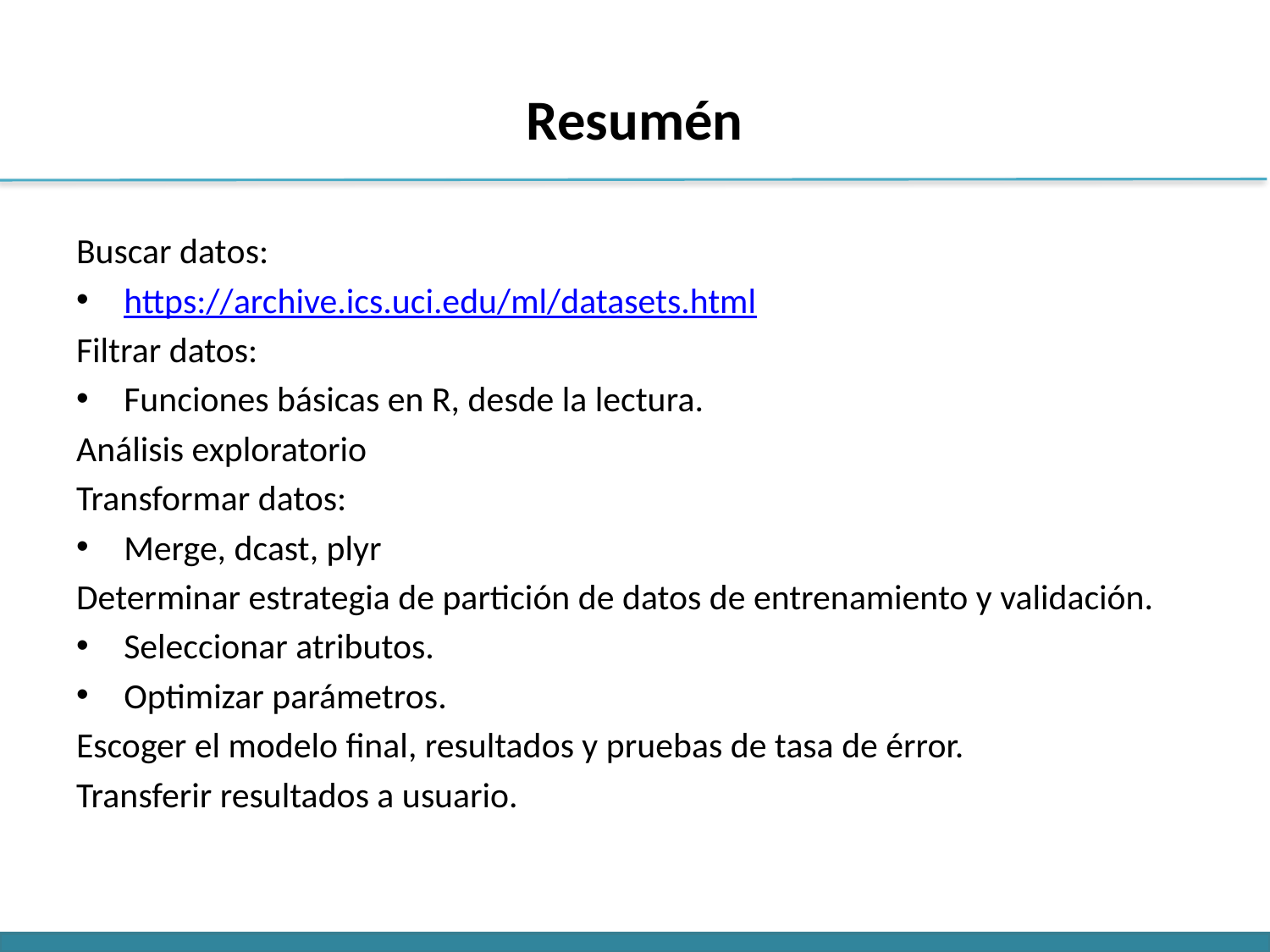

# Resumén
Buscar datos:
https://archive.ics.uci.edu/ml/datasets.html
Filtrar datos:
Funciones básicas en R, desde la lectura.
Análisis exploratorio
Transformar datos:
Merge, dcast, plyr
Determinar estrategia de partición de datos de entrenamiento y validación.
Seleccionar atributos.
Optimizar parámetros.
Escoger el modelo final, resultados y pruebas de tasa de érror.
Transferir resultados a usuario.